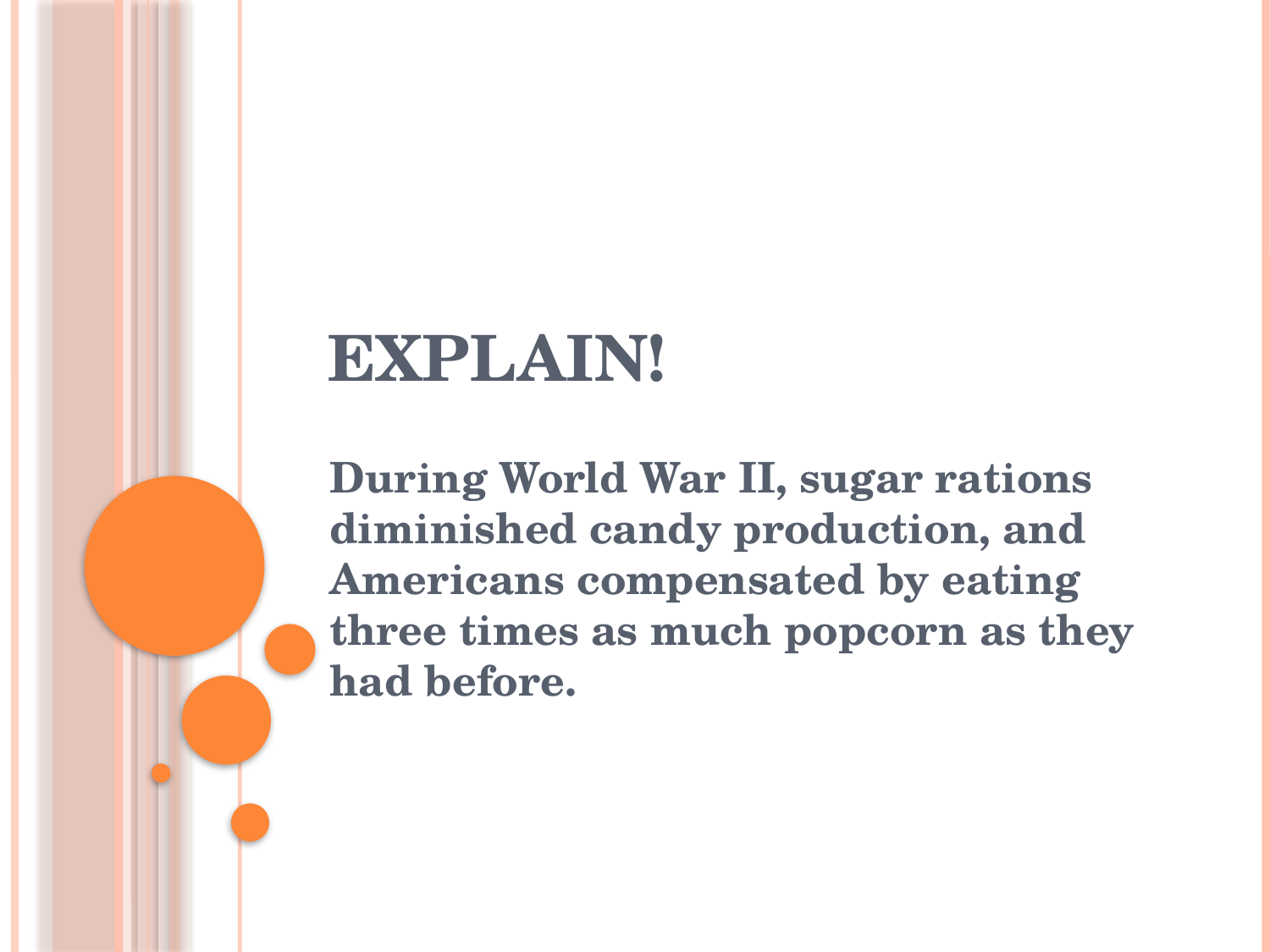

# explain!
During World War II, sugar rations diminished candy production, and Americans compensated by eating three times as much popcorn as they had before.